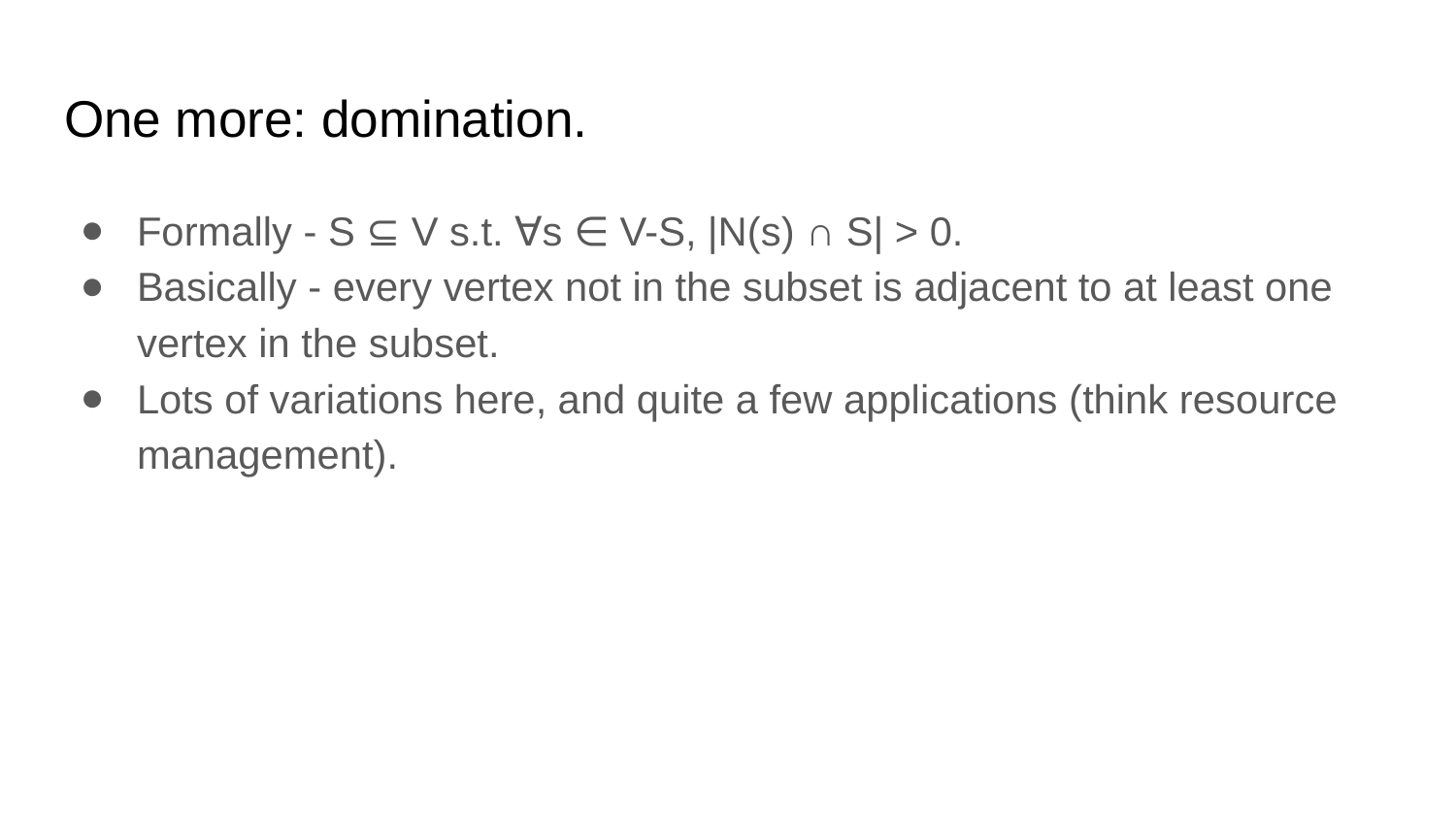

# One more: domination.
Formally - S ⊆ V s.t. ∀s ∈ V-S, |N(s) ∩ S| > 0.
Basically - every vertex not in the subset is adjacent to at least one vertex in the subset.
Lots of variations here, and quite a few applications (think resource management).